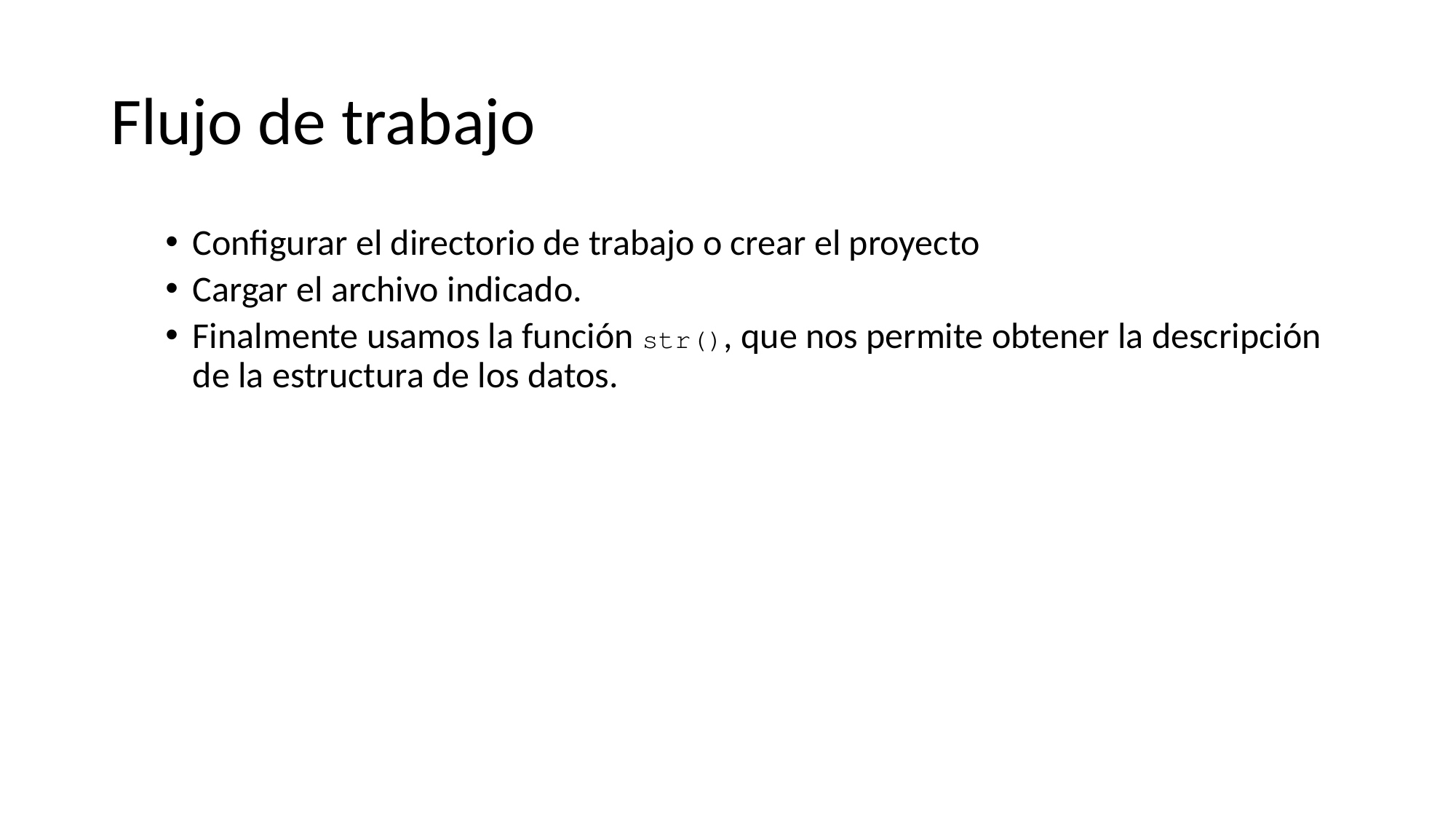

# Flujo de trabajo
Configurar el directorio de trabajo o crear el proyecto
Cargar el archivo indicado.
Finalmente usamos la función str(), que nos permite obtener la descripción de la estructura de los datos.